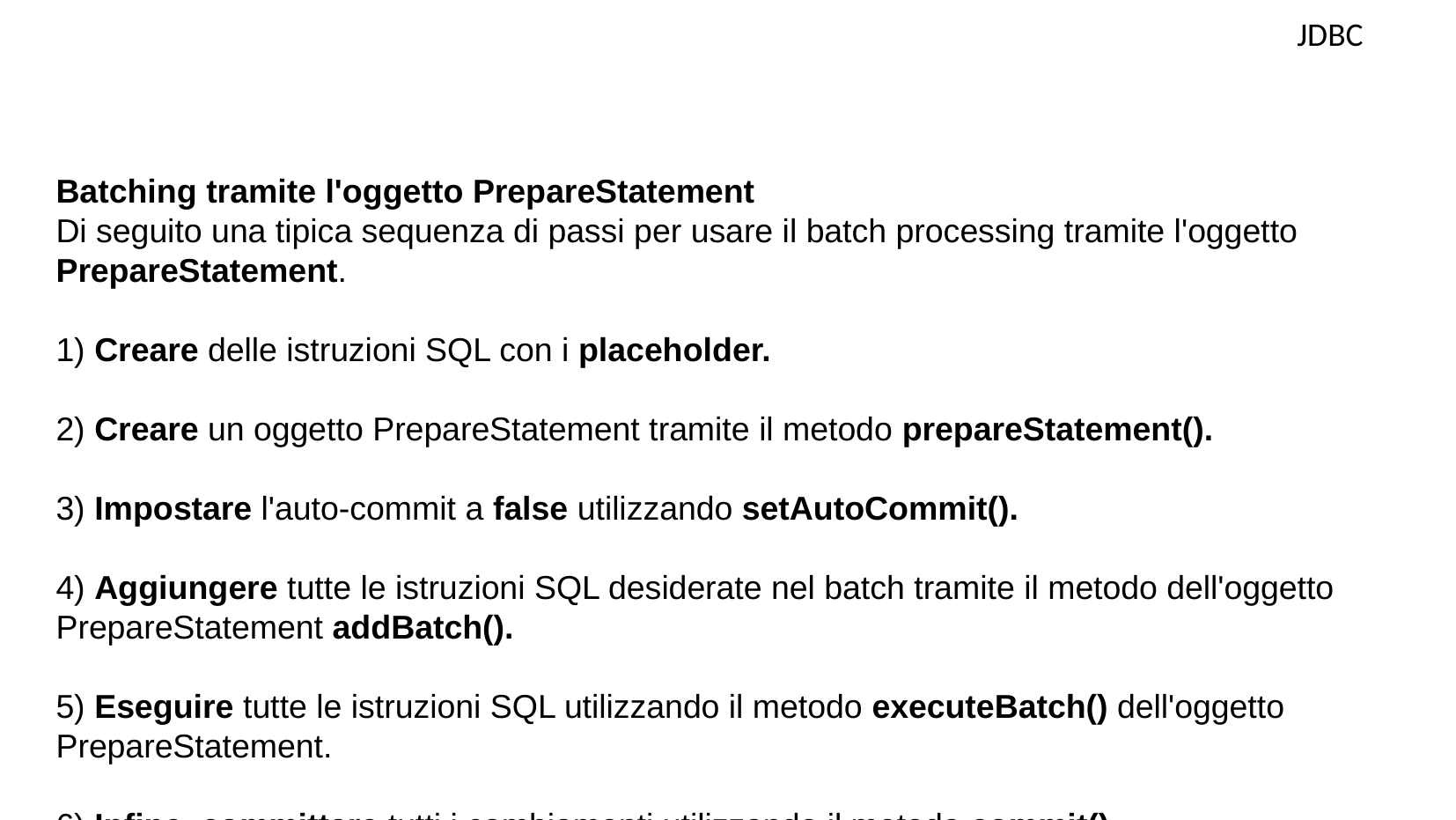

JDBC
Batching tramite l'oggetto PrepareStatement
Di seguito una tipica sequenza di passi per usare il batch processing tramite l'oggetto PrepareStatement.

1) Creare delle istruzioni SQL con i placeholder.

2) Creare un oggetto PrepareStatement tramite il metodo prepareStatement().

3) Impostare l'auto-commit a false utilizzando setAutoCommit().

4) Aggiungere tutte le istruzioni SQL desiderate nel batch tramite il metodo dell'oggetto PrepareStatement addBatch().

5) Eseguire tutte le istruzioni SQL utilizzando il metodo executeBatch() dell'oggetto PrepareStatement.

6) Infine, committare tutti i cambiamenti utilizzando il metodo commit().